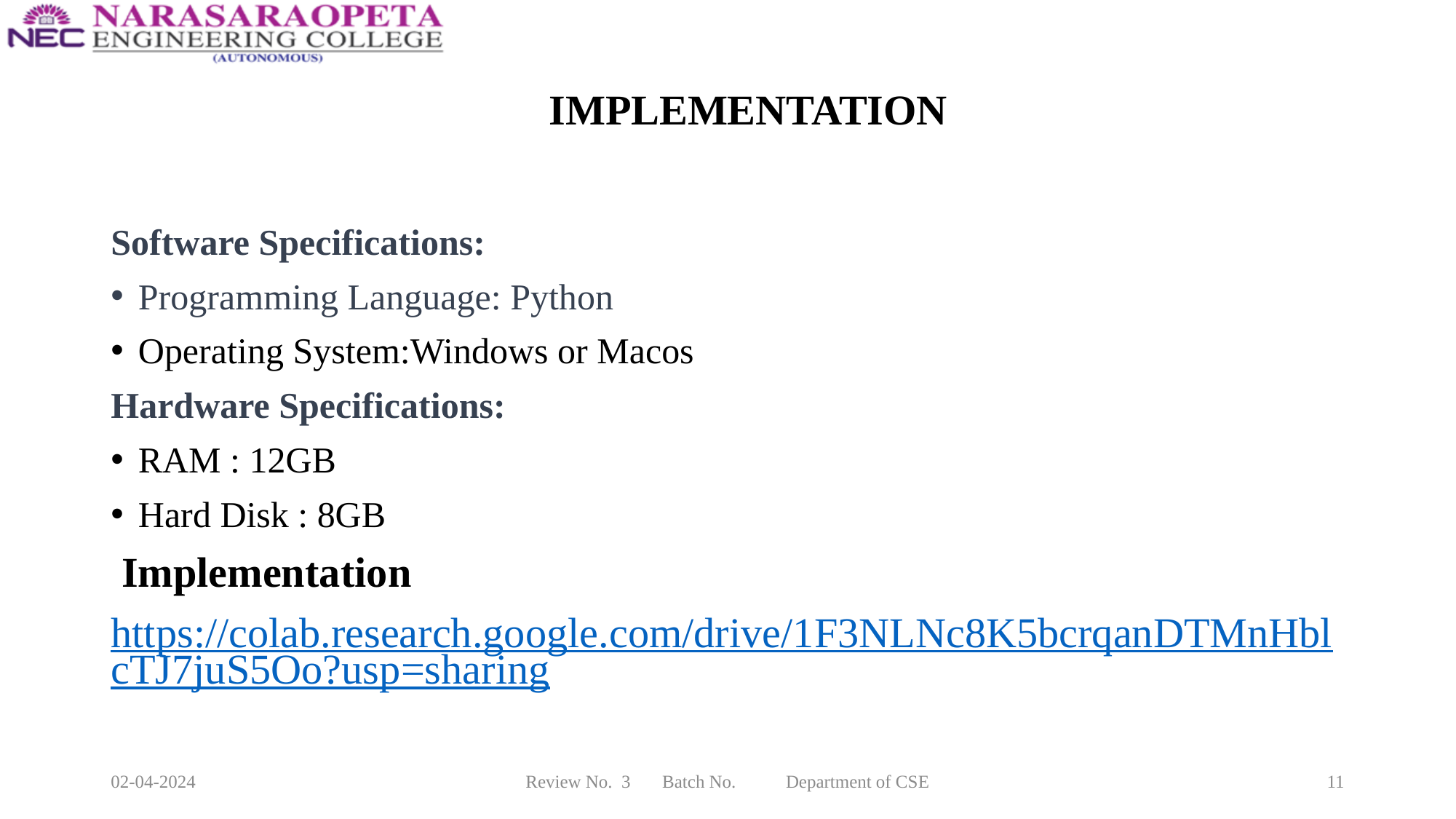

# IMPLEMENTATION
Software Specifications:
Programming Language: Python
Operating System:Windows or Macos
Hardware Specifications:
RAM : 12GB
Hard Disk : 8GB
 Implementation
https://colab.research.google.com/drive/1F3NLNc8K5bcrqanDTMnHblcTJ7juS5Oo?usp=sharing
02-04-2024
Review No.  3       Batch No.           Department of CSE
11